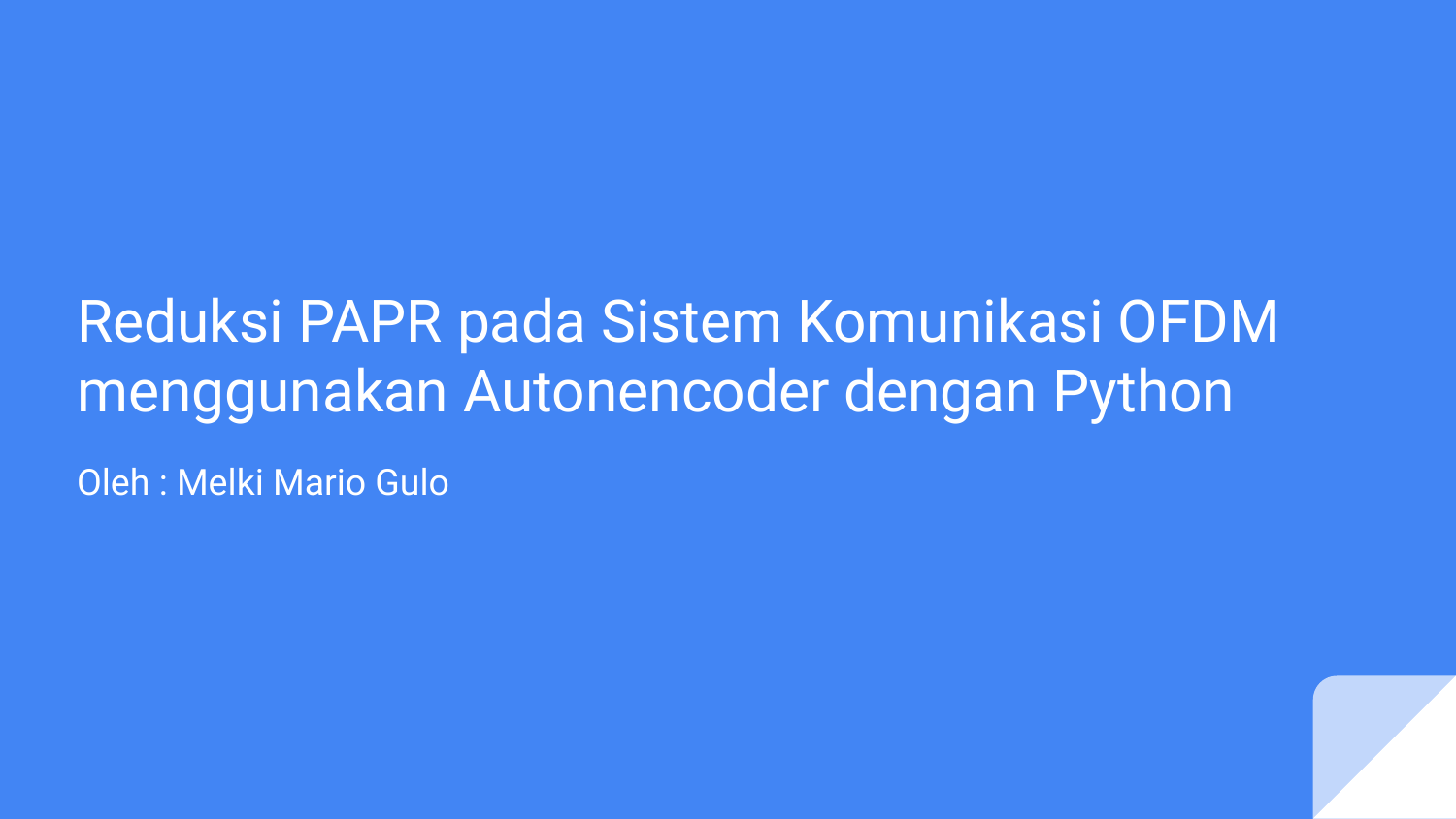

# Reduksi PAPR pada Sistem Komunikasi OFDM menggunakan Autonencoder dengan Python
Oleh : Melki Mario Gulo